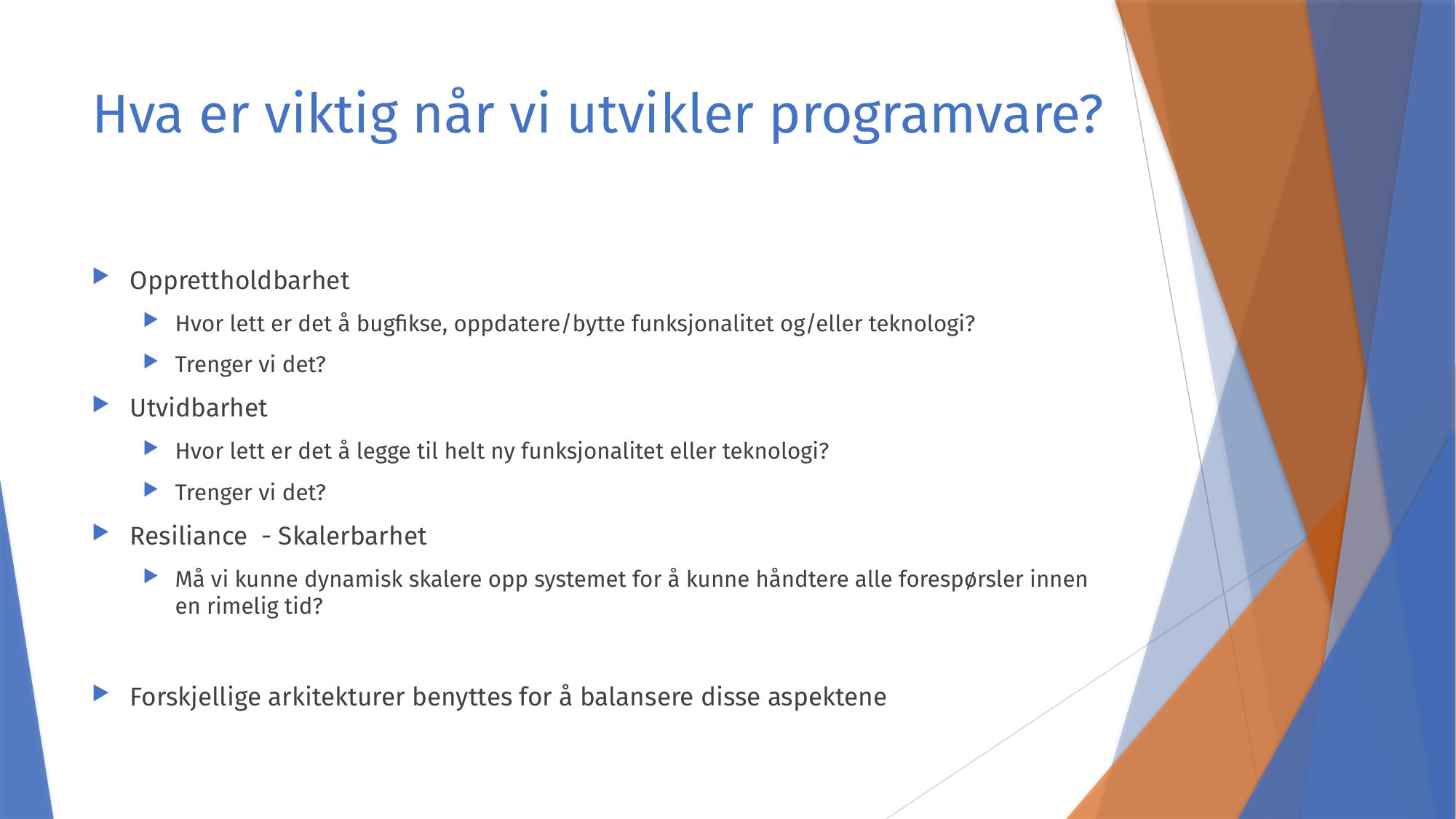

# Hva er viktig når vi utvikler programvare?
Opprettholdbarhet
Hvor lett er det å bugfikse, oppdatere/bytte funksjonalitet og/eller teknologi?
Trenger vi det?
Utvidbarhet
Hvor lett er det å legge til helt ny funksjonalitet eller teknologi?
Trenger vi det?
Resiliance  - Skalerbarhet
Må vi kunne dynamisk skalere opp systemet for å kunne håndtere alle forespørsler innen en rimelig tid?

Forskjellige arkitekturer benyttes for å balansere disse aspektene